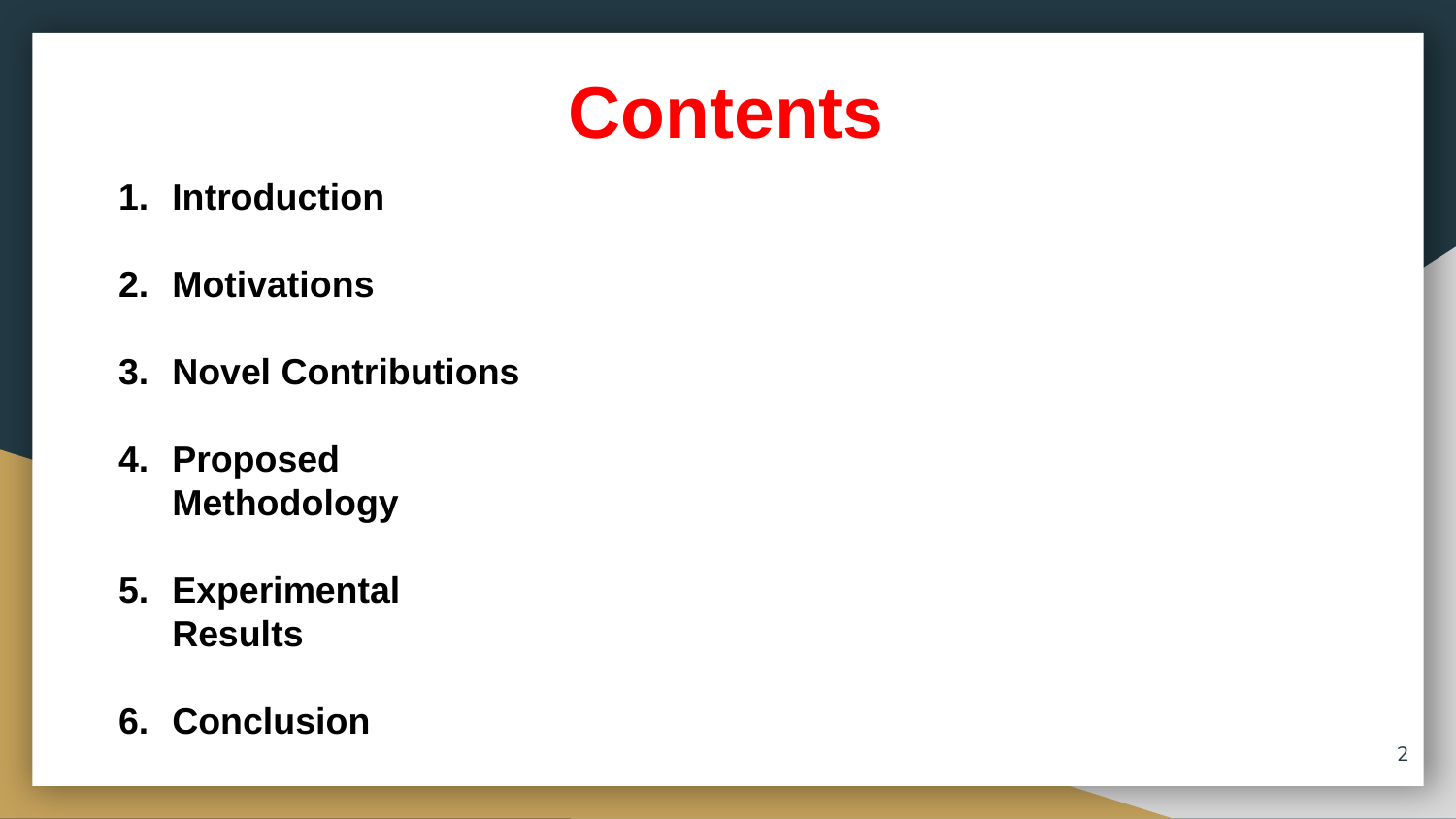

# Contents
Introduction

Motivations

Novel Contributions

Proposed Methodology

Experimental Results

Conclusion

2